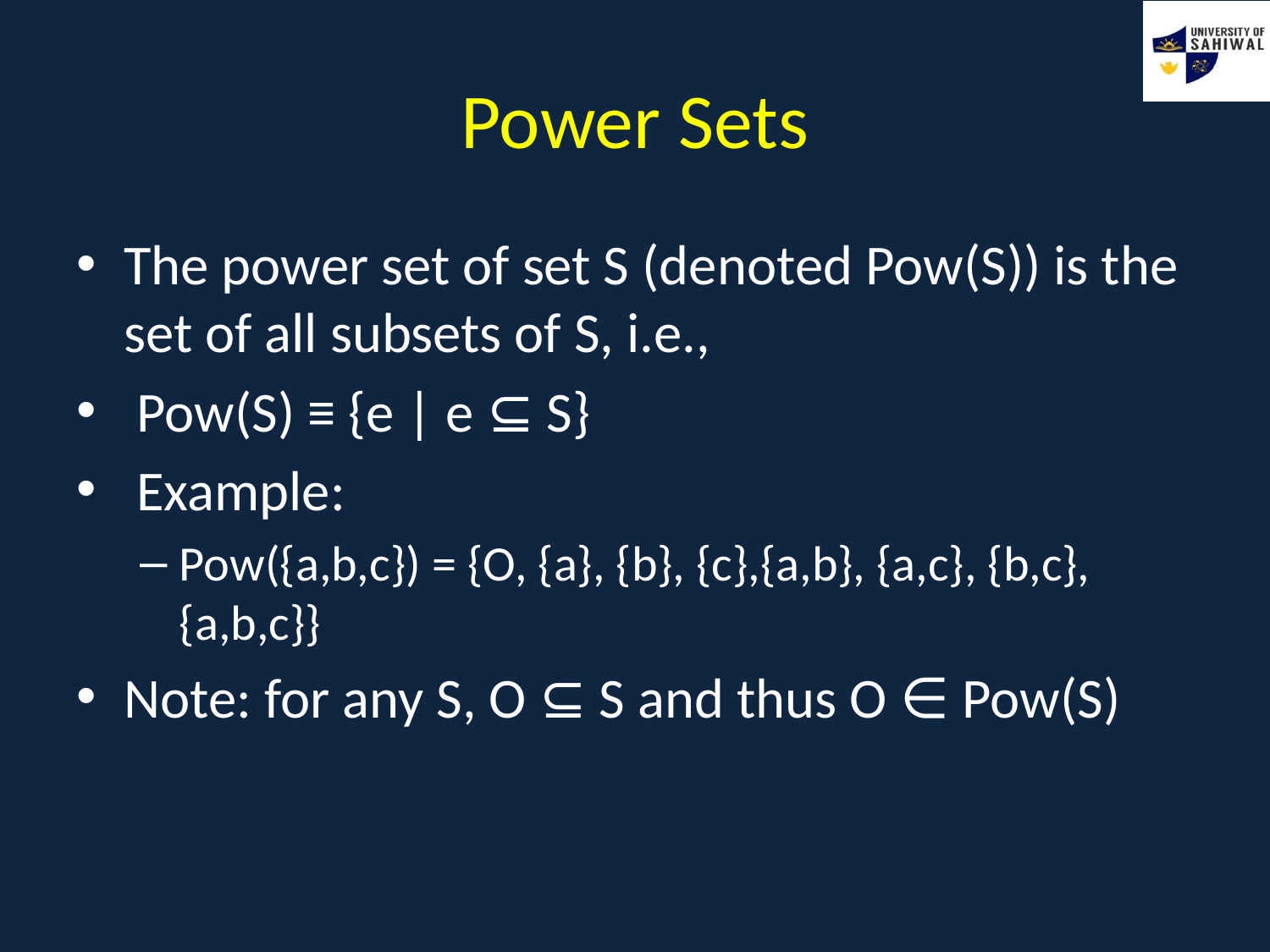

# Power Sets
The power set of set S (denoted Pow(S)) is the set of all subsets of S, i.e.,
 Pow(S) ≡ {e | e ⊆ S}
 Example:
Pow({a,b,c}) = {O, {a}, {b}, {c},{a,b}, {a,c}, {b,c}, {a,b,c}}
Note: for any S, O ⊆ S and thus O ∈ Pow(S)